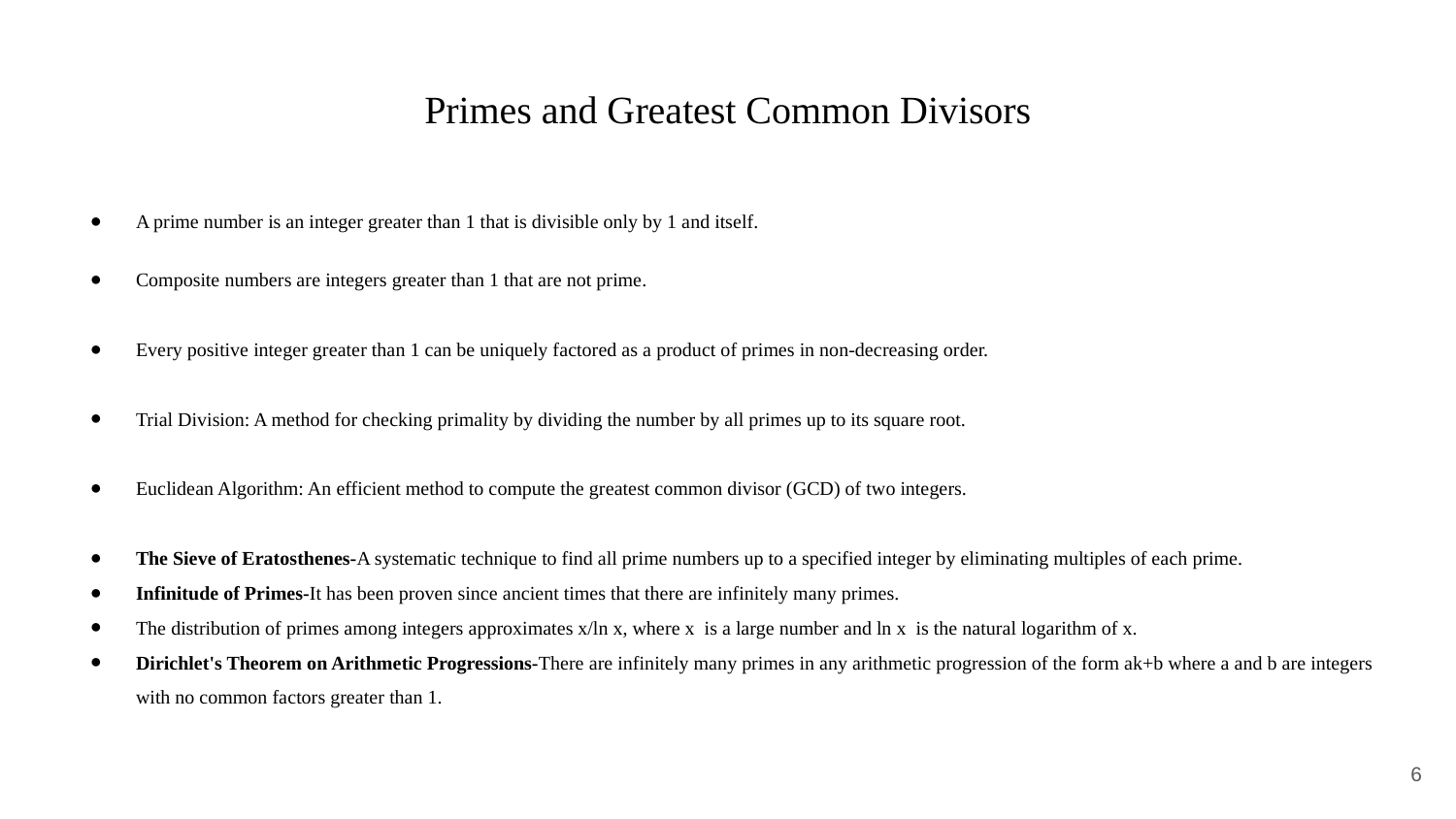

# Primes and Greatest Common Divisors
A prime number is an integer greater than 1 that is divisible only by 1 and itself.
Composite numbers are integers greater than 1 that are not prime.
Every positive integer greater than 1 can be uniquely factored as a product of primes in non-decreasing order.
Trial Division: A method for checking primality by dividing the number by all primes up to its square root.
Euclidean Algorithm: An efficient method to compute the greatest common divisor (GCD) of two integers.
The Sieve of Eratosthenes-A systematic technique to find all prime numbers up to a specified integer by eliminating multiples of each prime.
Infinitude of Primes-It has been proven since ancient times that there are infinitely many primes.
The distribution of primes among integers approximates x/ln x, where x  is a large number and ln x  is the natural logarithm of x.
Dirichlet's Theorem on Arithmetic Progressions-There are infinitely many primes in any arithmetic progression of the form ak+b where a and b are integers with no common factors greater than 1.

6